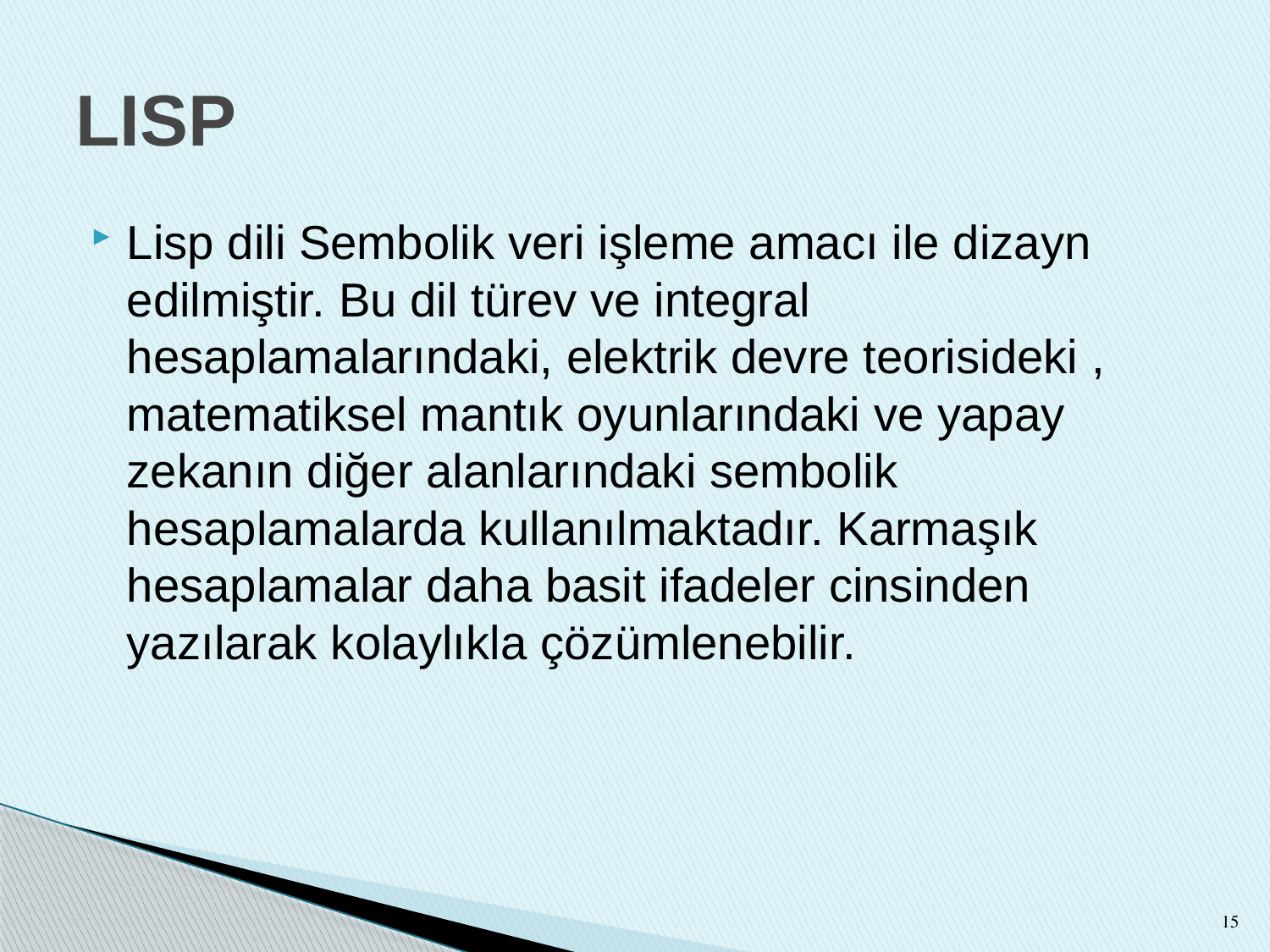

# LISP
Lisp dili Sembolik veri işleme amacı ile dizayn edilmiştir. Bu dil türev ve integral hesaplamalarındaki, elektrik devre teorisideki , matematiksel mantık oyunlarındaki ve yapay zekanın diğer alanlarındaki sembolik hesaplamalarda kullanılmaktadır. Karmaşık hesaplamalar daha basit ifadeler cinsinden yazılarak kolaylıkla çözümlenebilir.

15